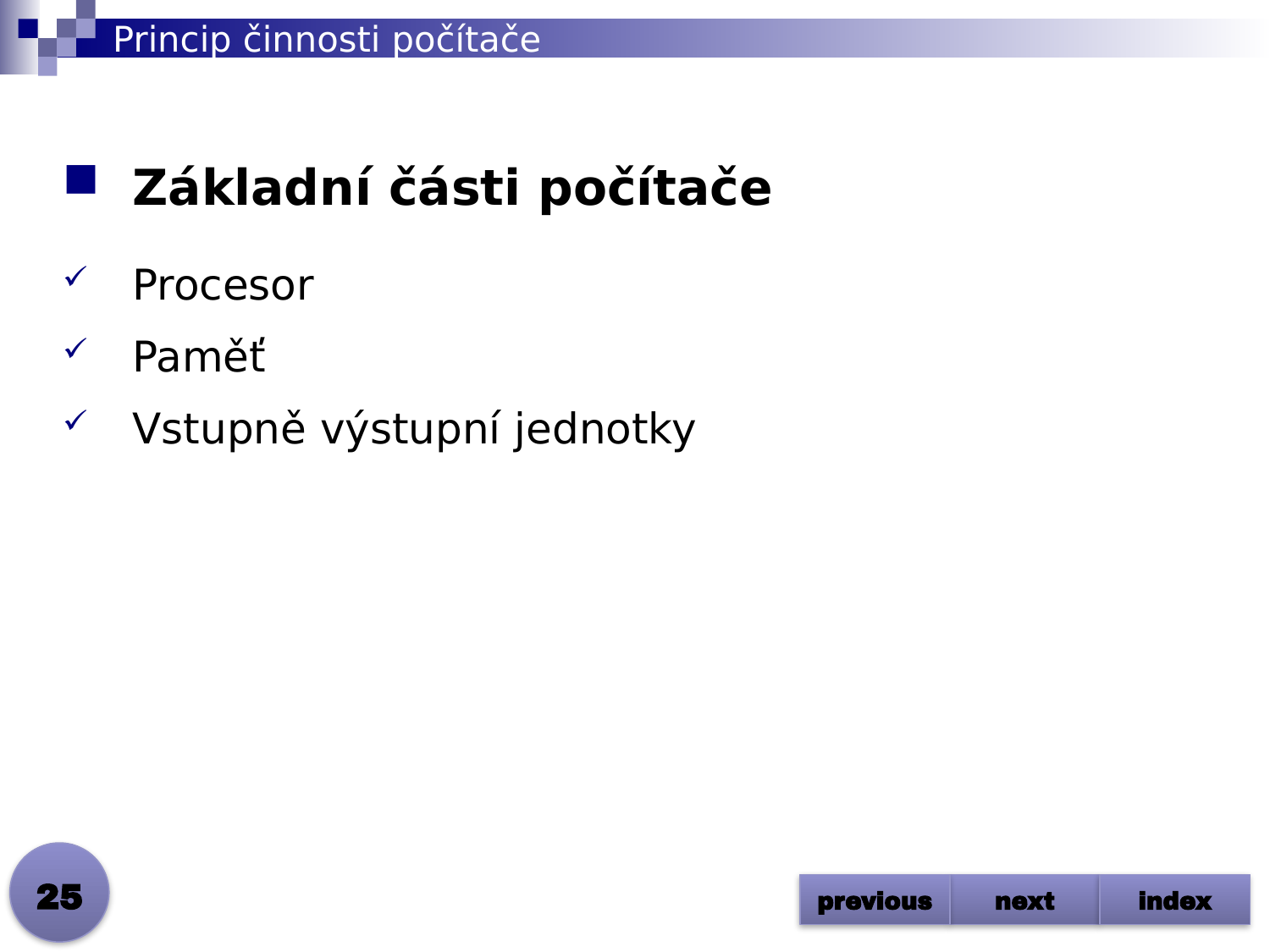

# Princip činnosti počítače
Základní části počítače
Procesor
Paměť
Vstupně výstupní jednotky

25
previous
next
index